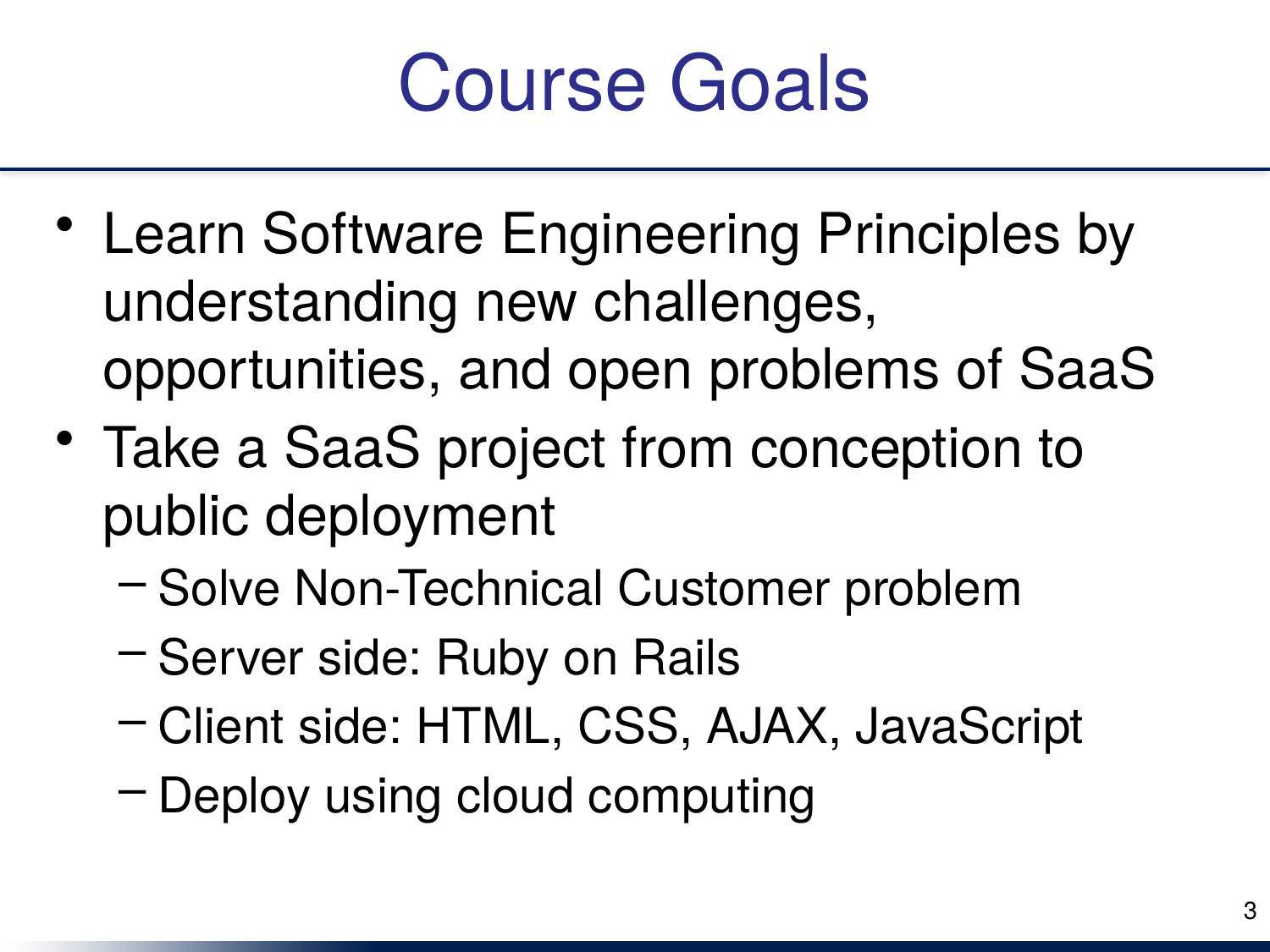

# Course Goals
Learn Software Engineering Principles by understanding new challenges, opportunities, and open problems of SaaS
Take a SaaS project from conception to public deployment
Solve Non-Technical Customer problem
Server side: Ruby on Rails
Client side: HTML, CSS, AJAX, JavaScript
Deploy using cloud computing
3